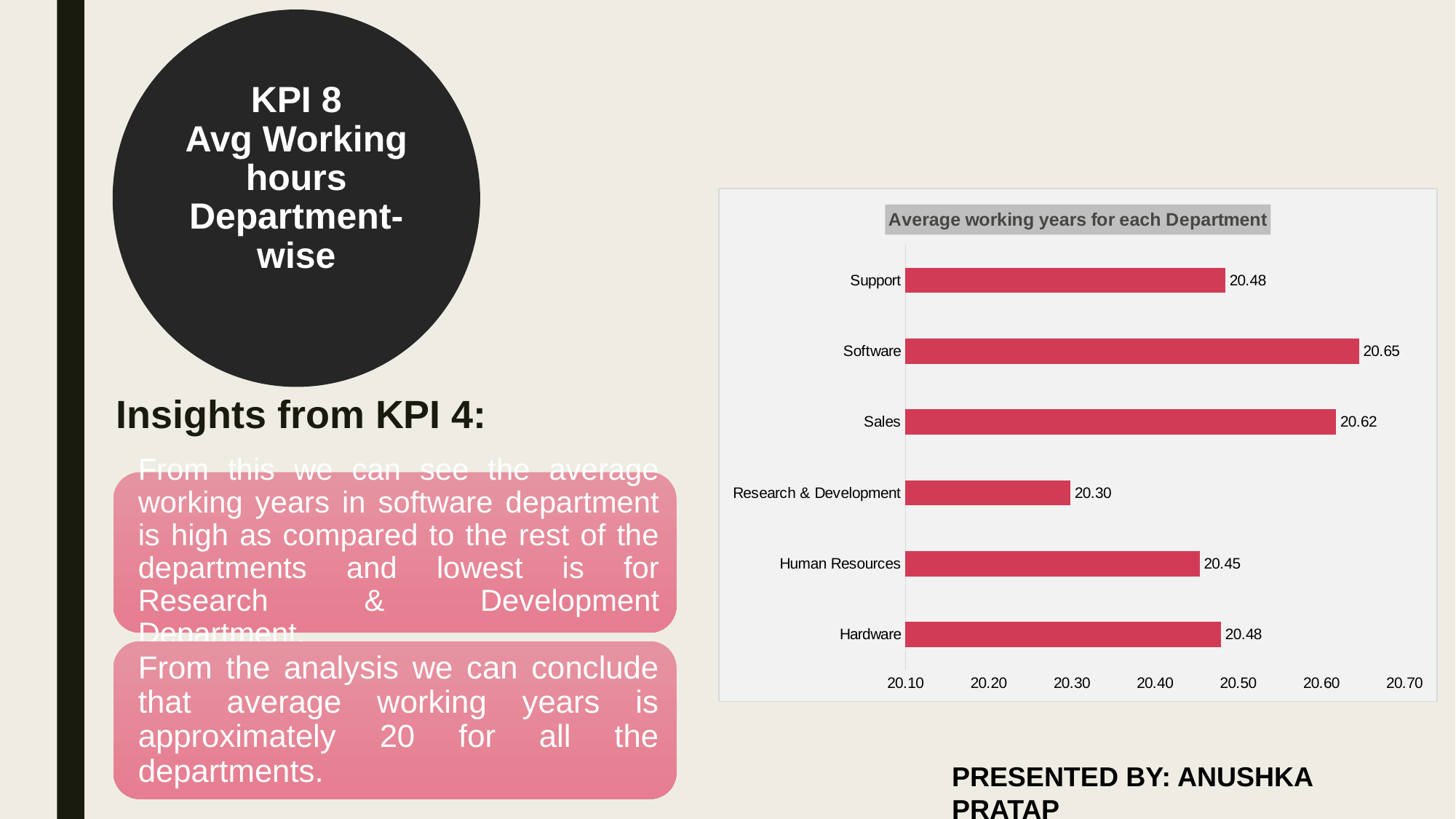

KPI 8
Avg Working hours Department- wise

### Chart: Average working years for each Department

| Category |  |
|---|---|
| Hardware | 20.479373240298692 |
| Human Resources | 20.453670705630792 |
| Research & Development | 20.29847337420363 |
| Sales | 20.617768839465278 |
| Software | 20.645273512476006 |
| Support | 20.484527393136666 |
Insights from KPI 4:
From this we can see the average working years in software department is high as compared to the rest of the departments and lowest is for Research & Development Department.
From the analysis we can conclude that average working years is approximately 20 for all the departments.
PRESENTED BY: ANUSHKA PRATAP